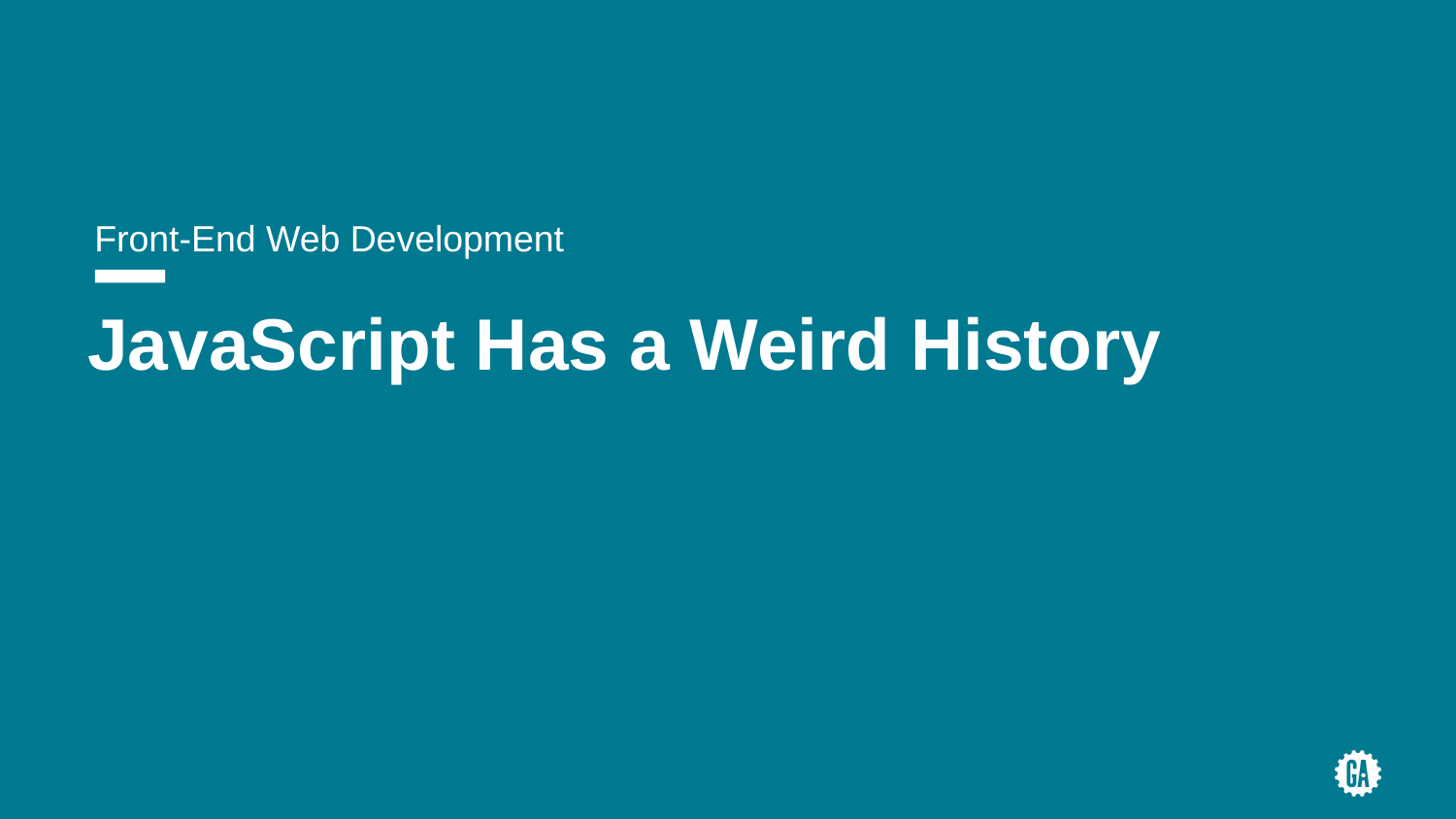

Front-End Web Development
# JavaScript Has a Weird History